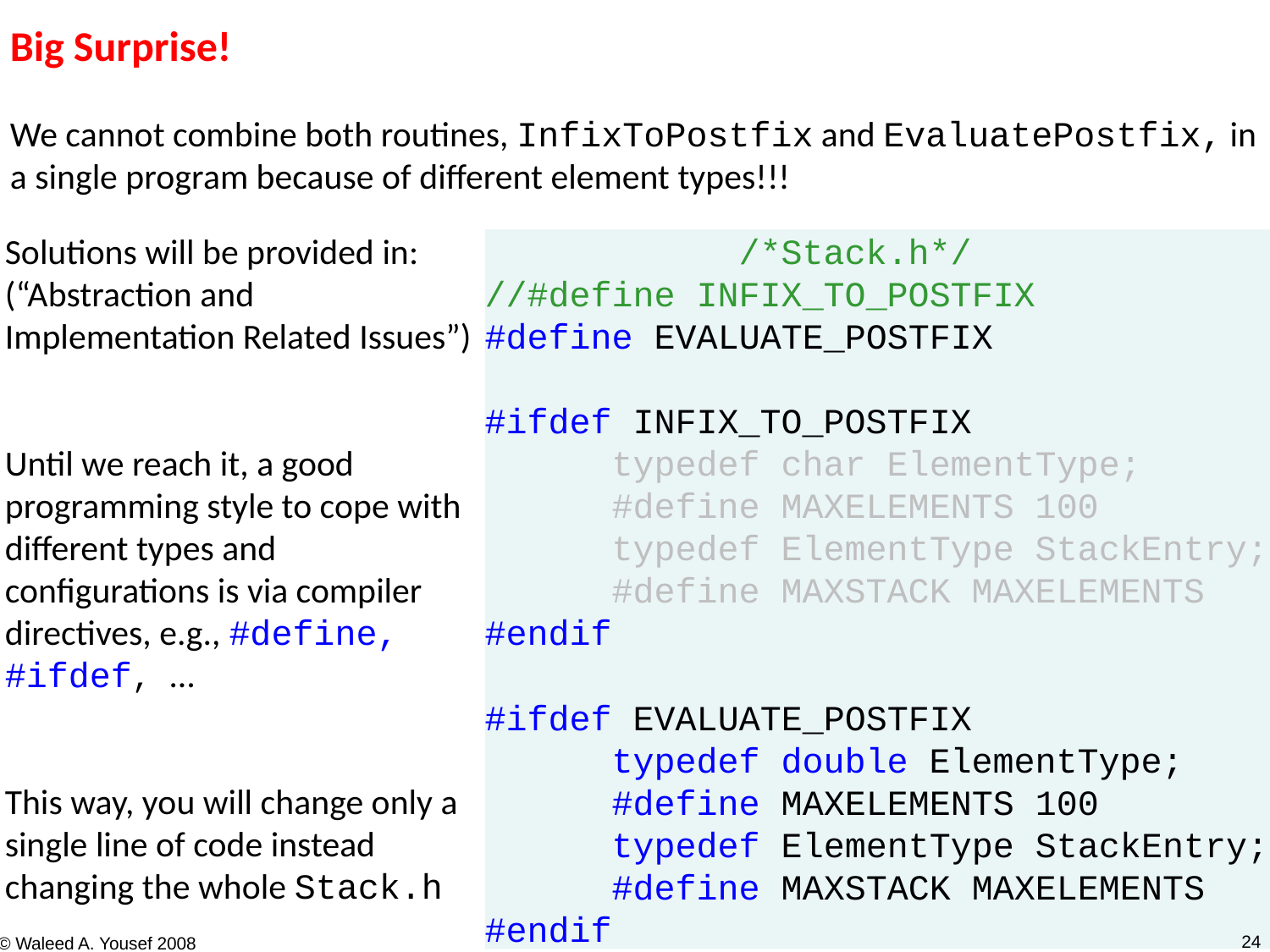

Big Surprise!

We cannot combine both routines, InfixToPostfix and EvaluatePostfix, in a single program because of different element types!!!

Solutions will be provided in: (“Abstraction and Implementation Related Issues”)

Until we reach it, a good programming style to cope with different types and configurations is via compiler directives, e.g., #define, #ifdef, …

This way, you will change only a single line of code instead changing the whole Stack.h
		/*Stack.h*/
//#define INFIX_TO_POSTFIX
#define EVALUATE_POSTFIX

#ifdef INFIX_TO_POSTFIX
	typedef char ElementType;
	#define MAXELEMENTS 100
	typedef ElementType StackEntry;
	#define MAXSTACK MAXELEMENTS
#endif

#ifdef EVALUATE_POSTFIX
	typedef double ElementType;
	#define MAXELEMENTS 100
	typedef ElementType StackEntry;
	#define MAXSTACK MAXELEMENTS
#endif
24
© Waleed A. Yousef 2008